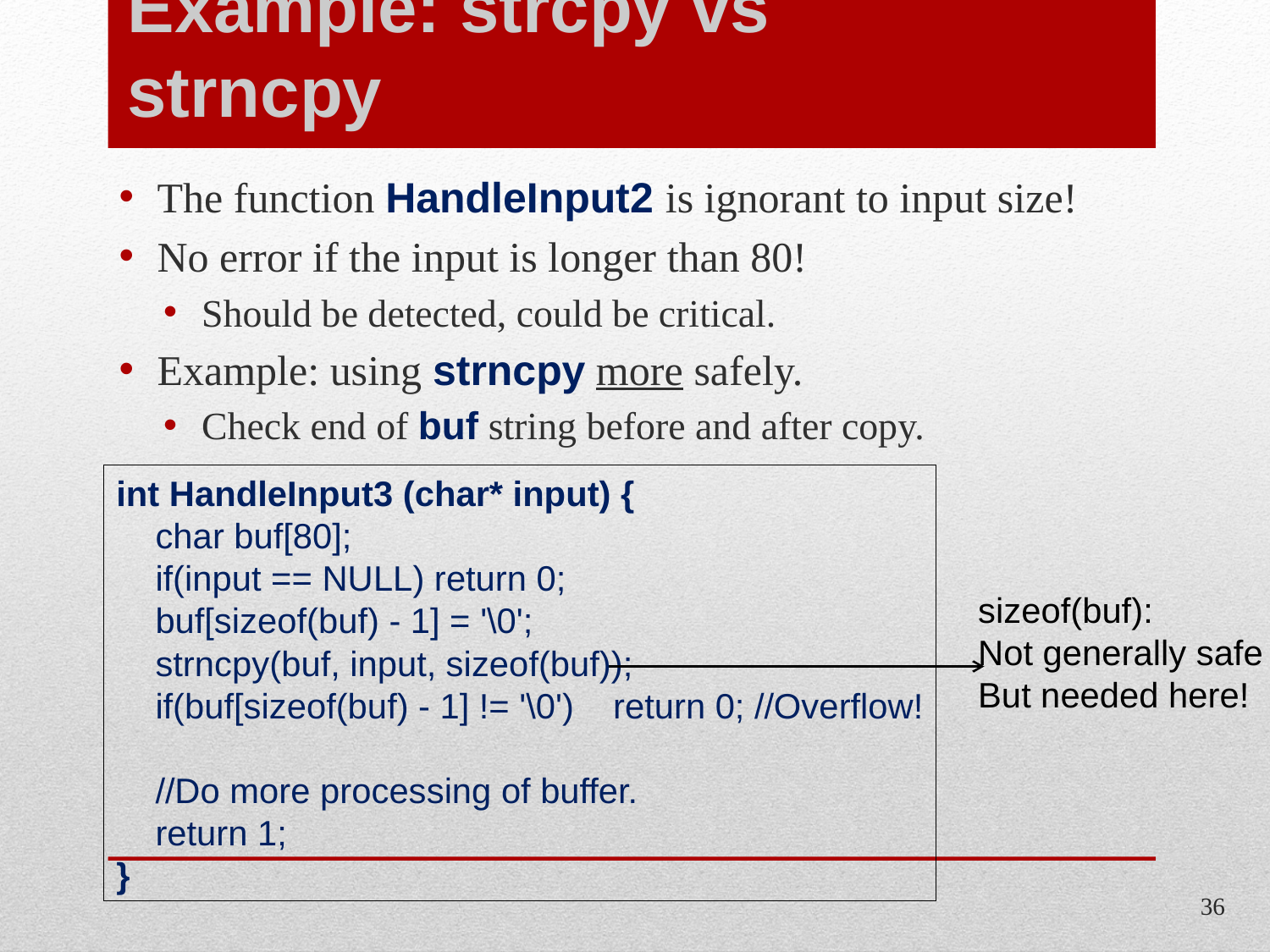

# Example: strcpy vs strncpy
The function HandleInput2 is ignorant to input size!
No error if the input is longer than 80!
Should be detected, could be critical.
Example: using strncpy more safely.
Check end of buf string before and after copy.
int HandleInput3 (char* input) {
    char buf[80];
    if(input == NULL) return 0;
    buf[sizeof(buf) - 1] = '\0';
    strncpy(buf, input, sizeof(buf));
    if(buf[sizeof(buf) - 1] != '\0')    return 0; //Overflow!

    //Do more processing of buffer.
    return 1;
}
sizeof(buf):
Not generally safe
But needed here!
36